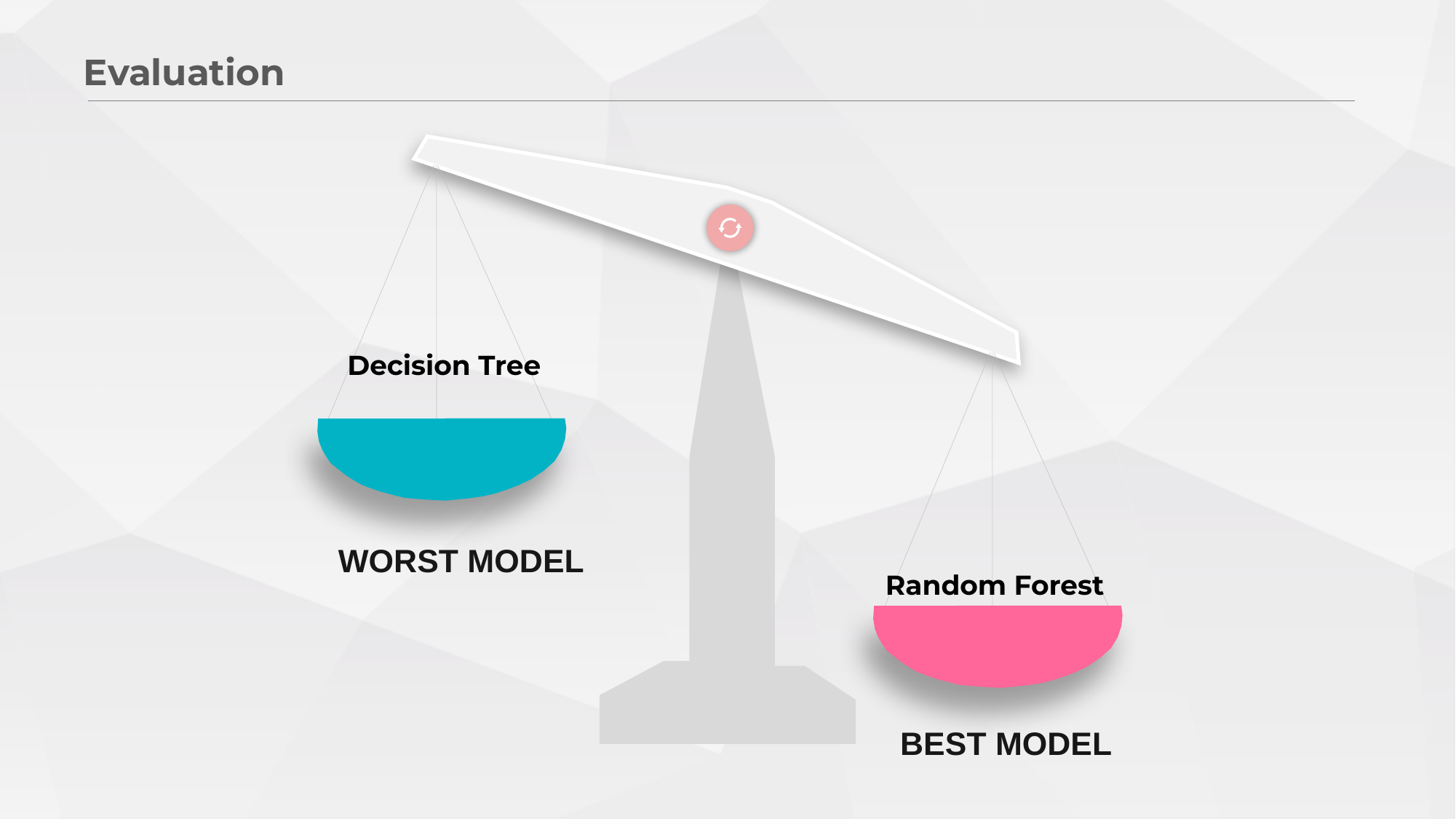

Evaluation

Decision Tree
WORST MODEL
Random Forest
BEST MODEL